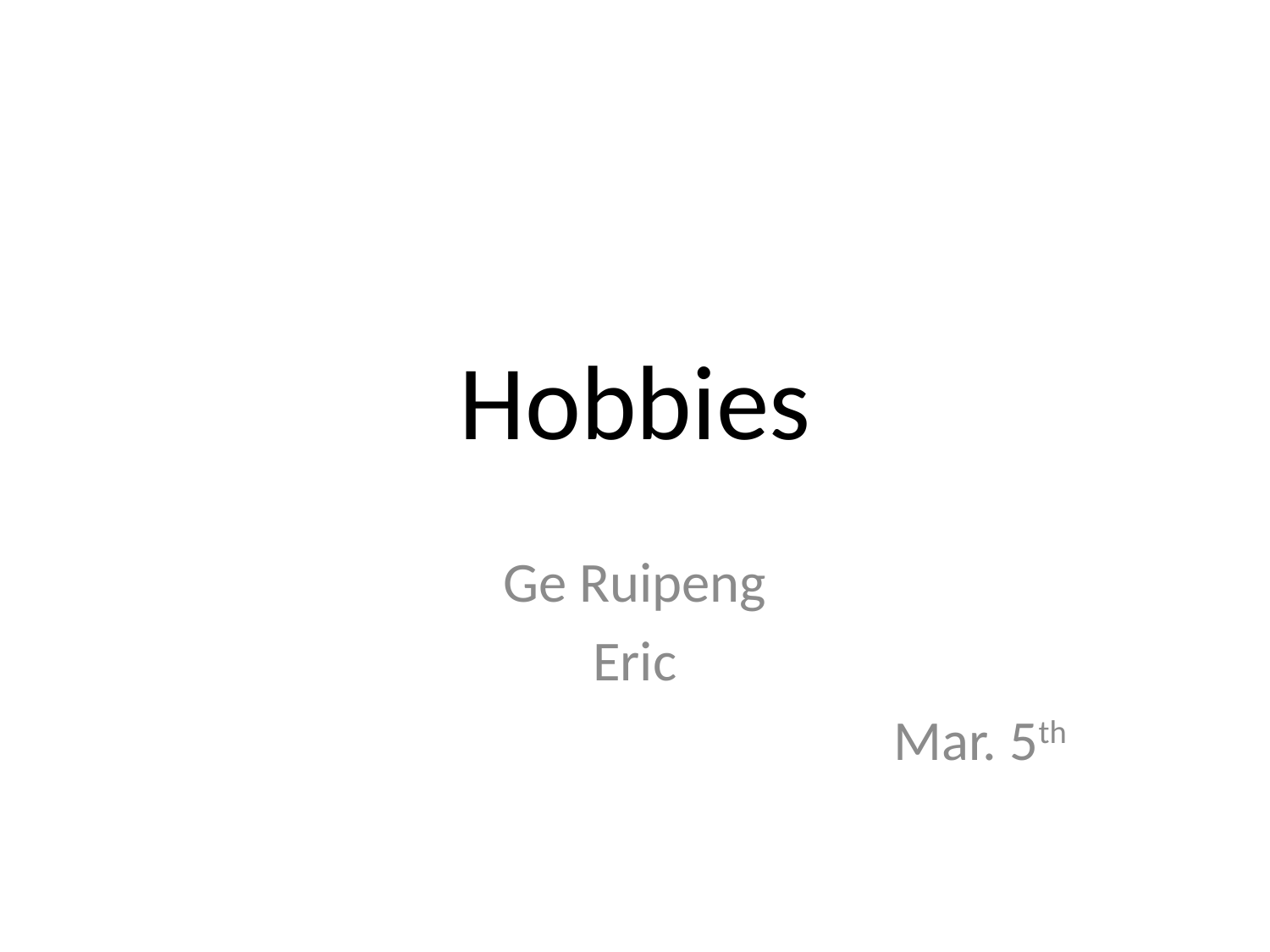

# Hobbies
Ge Ruipeng
Eric
Mar. 5th